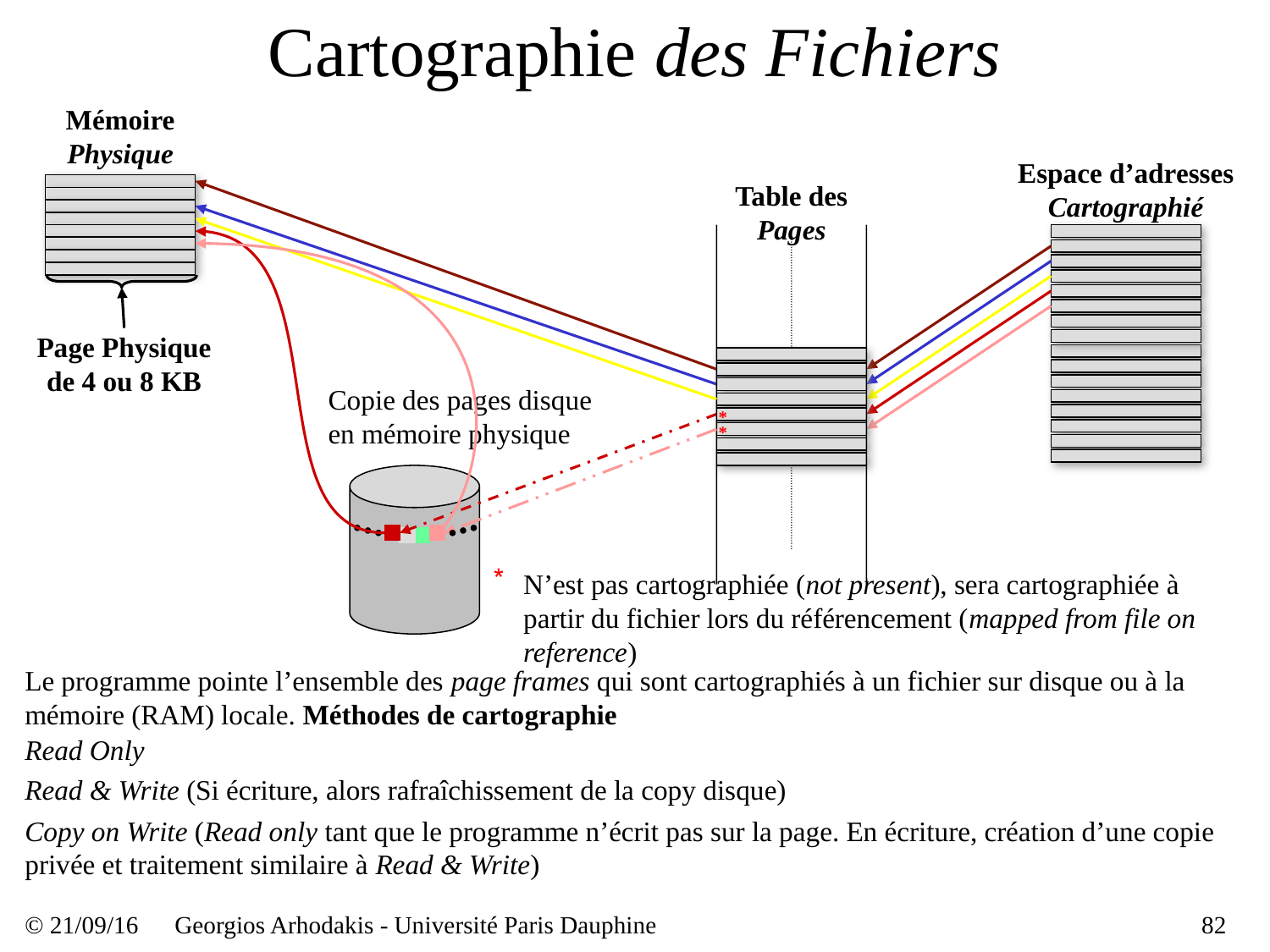

# Cartographie des Fichiers
Mémoire Physique
Espace d’adresses Cartographié

Table des Pages

Page Physique de 4 ou 8 KB

Copie des pages disque en mémoire physique

*

*

N’est pas cartographiée (not present), sera cartographiée à partir du fichier lors du référencement (mapped from file on reference)
Le programme pointe l’ensemble des page frames qui sont cartographiés à un fichier sur disque ou à la mémoire (RAM) locale. Méthodes de cartographie
Read Only
Read & Write (Si écriture, alors rafraîchissement de la copy disque)
Copy on Write (Read only tant que le programme n’écrit pas sur la page. En écriture, création d’une copie privée et traitement similaire à Read & Write)
© 21/09/16
Georgios Arhodakis - Université Paris Dauphine
82